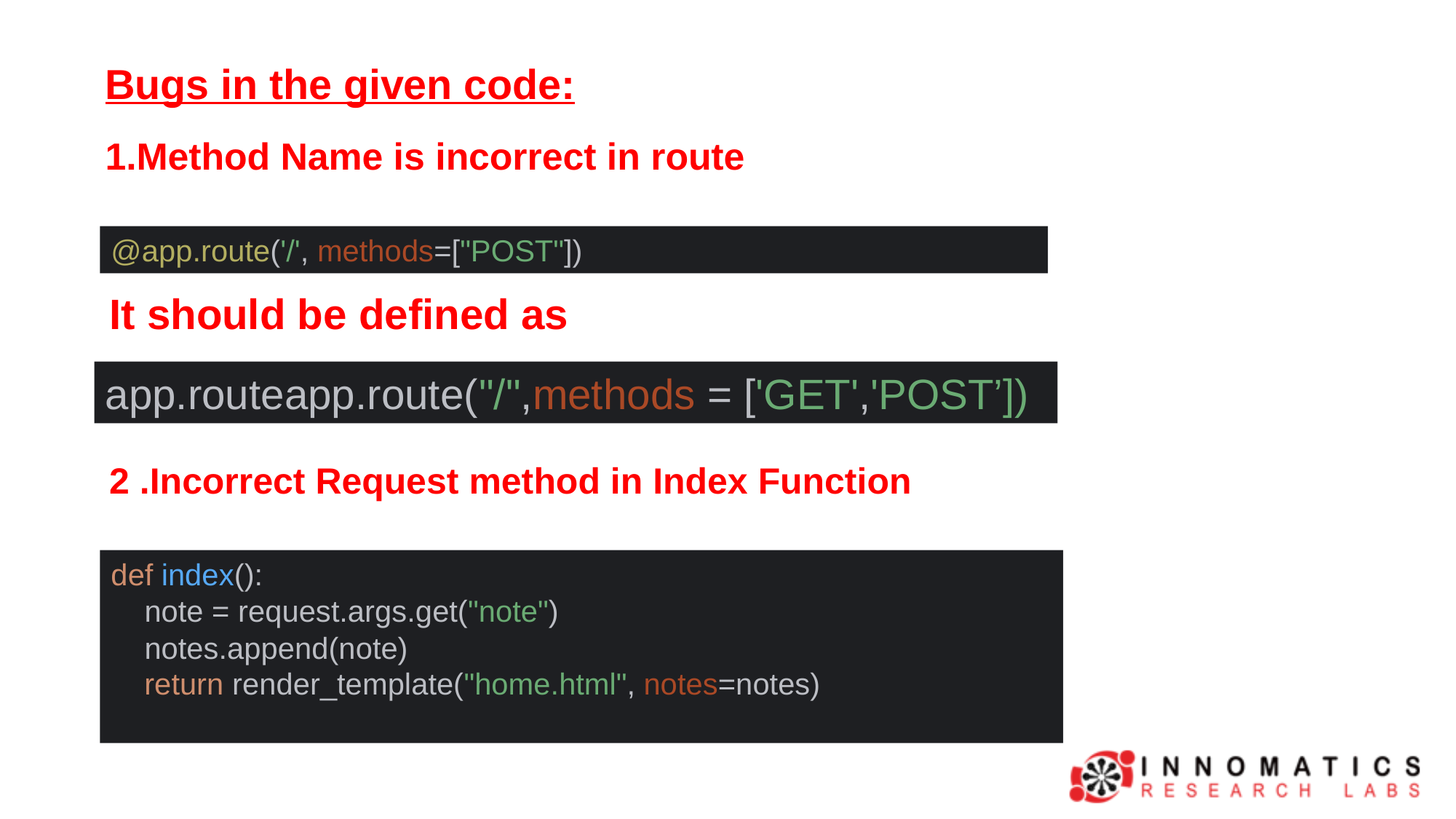

# Bugs in the given code: 1.Method Name is incorrect in route
@app.route('/', methods=["POST"])
It should be defined as

2 .Incorrect Request method in Index Function

app.routeapp.route("/",methods = ['GET','POST’])
def index():
    note = request.args.get("note")
    notes.append(note)
    return render_template("home.html", notes=notes)